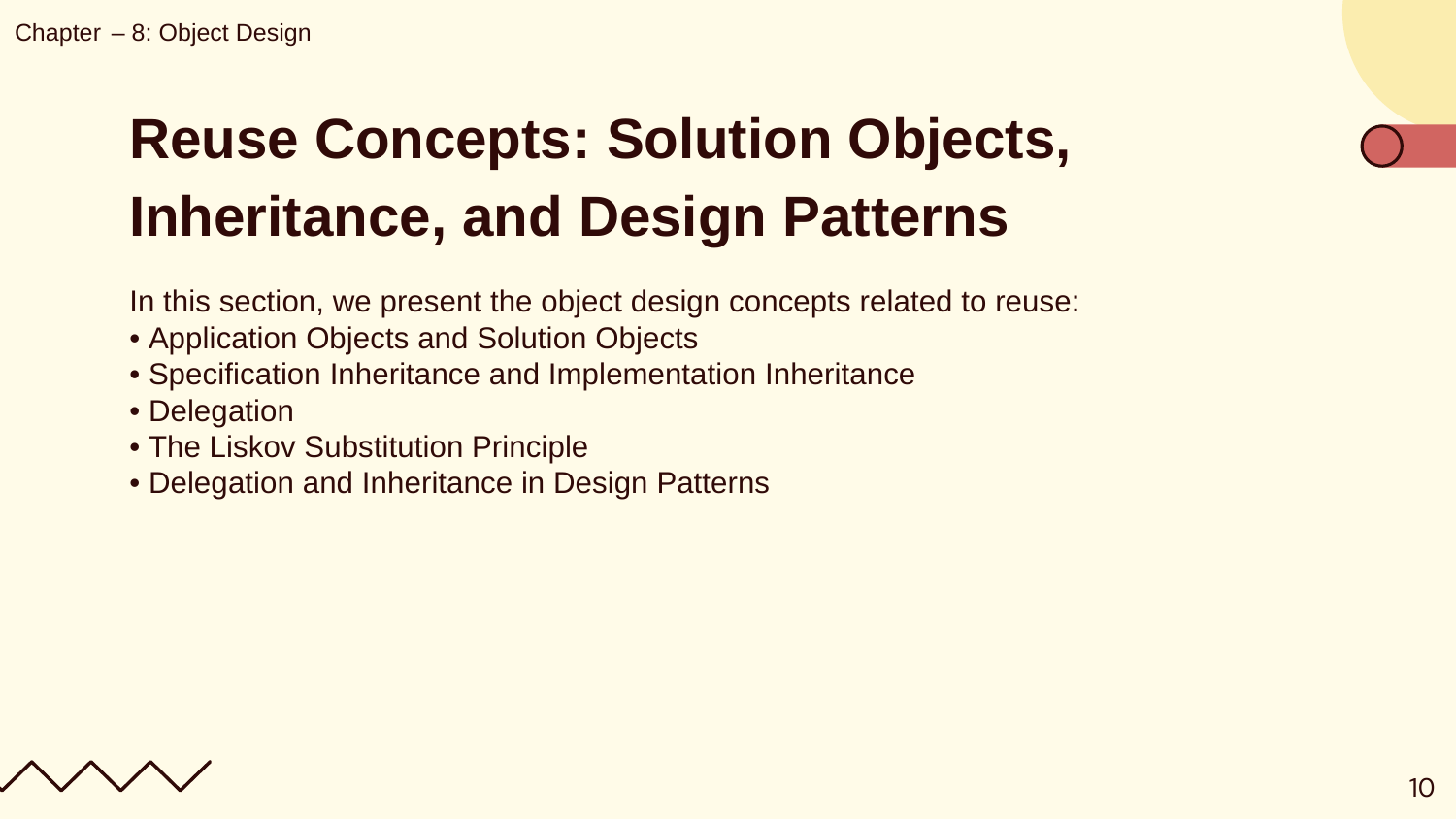

Chapter – 8: Object Design
# Reuse Concepts: Solution Objects, Inheritance, and Design Patterns
In this section, we present the object design concepts related to reuse:
• Application Objects and Solution Objects
• Specification Inheritance and Implementation Inheritance
• Delegation
• The Liskov Substitution Principle
• Delegation and Inheritance in Design Patterns
10